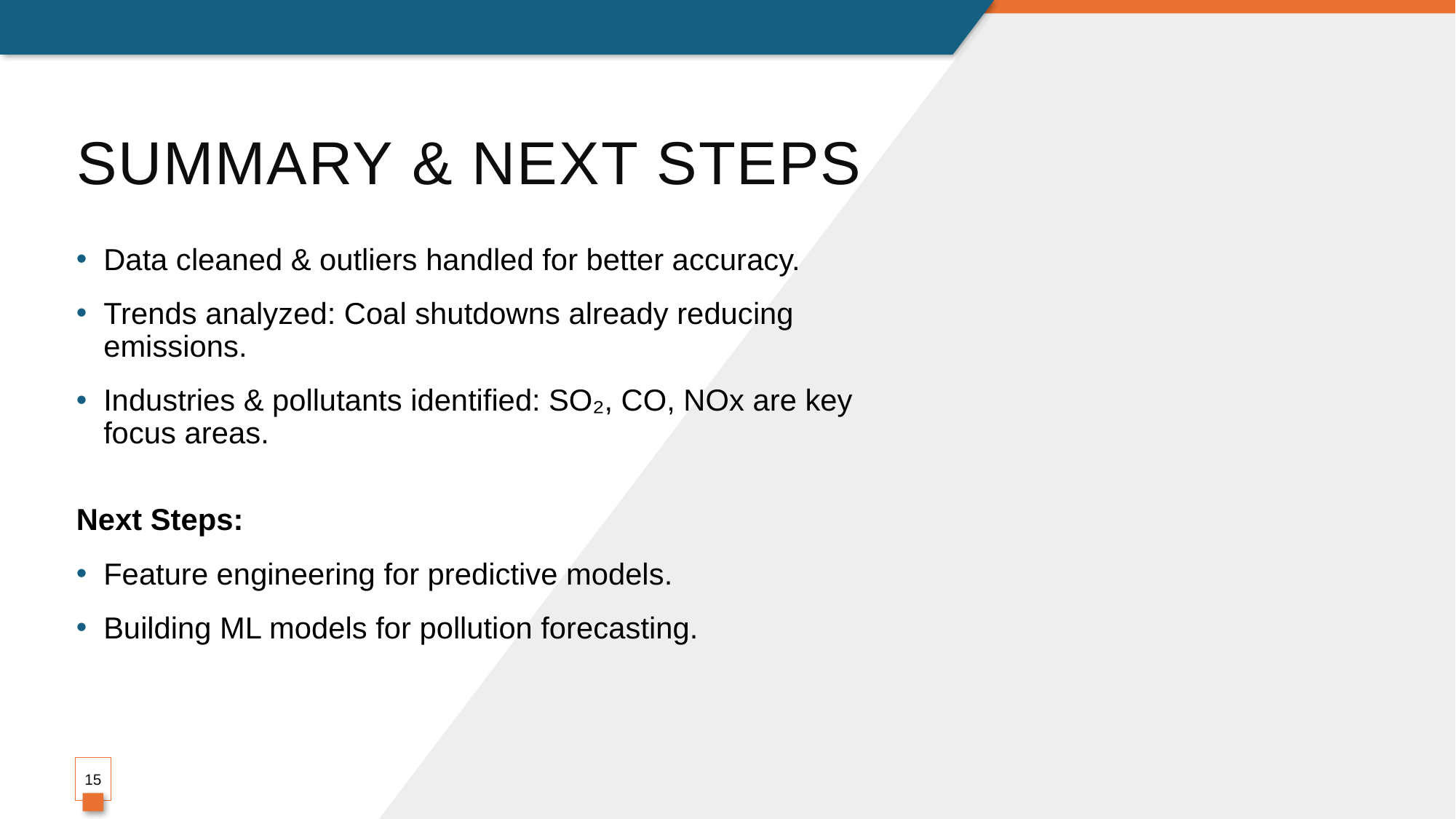

# SUMMARY & NEXT STEPS
Data cleaned & outliers handled for better accuracy.
Trends analyzed: Coal shutdowns already reducing emissions.
Industries & pollutants identified: SO₂, CO, NOx are key focus areas.
Next Steps:
Feature engineering for predictive models.
Building ML models for pollution forecasting.
15